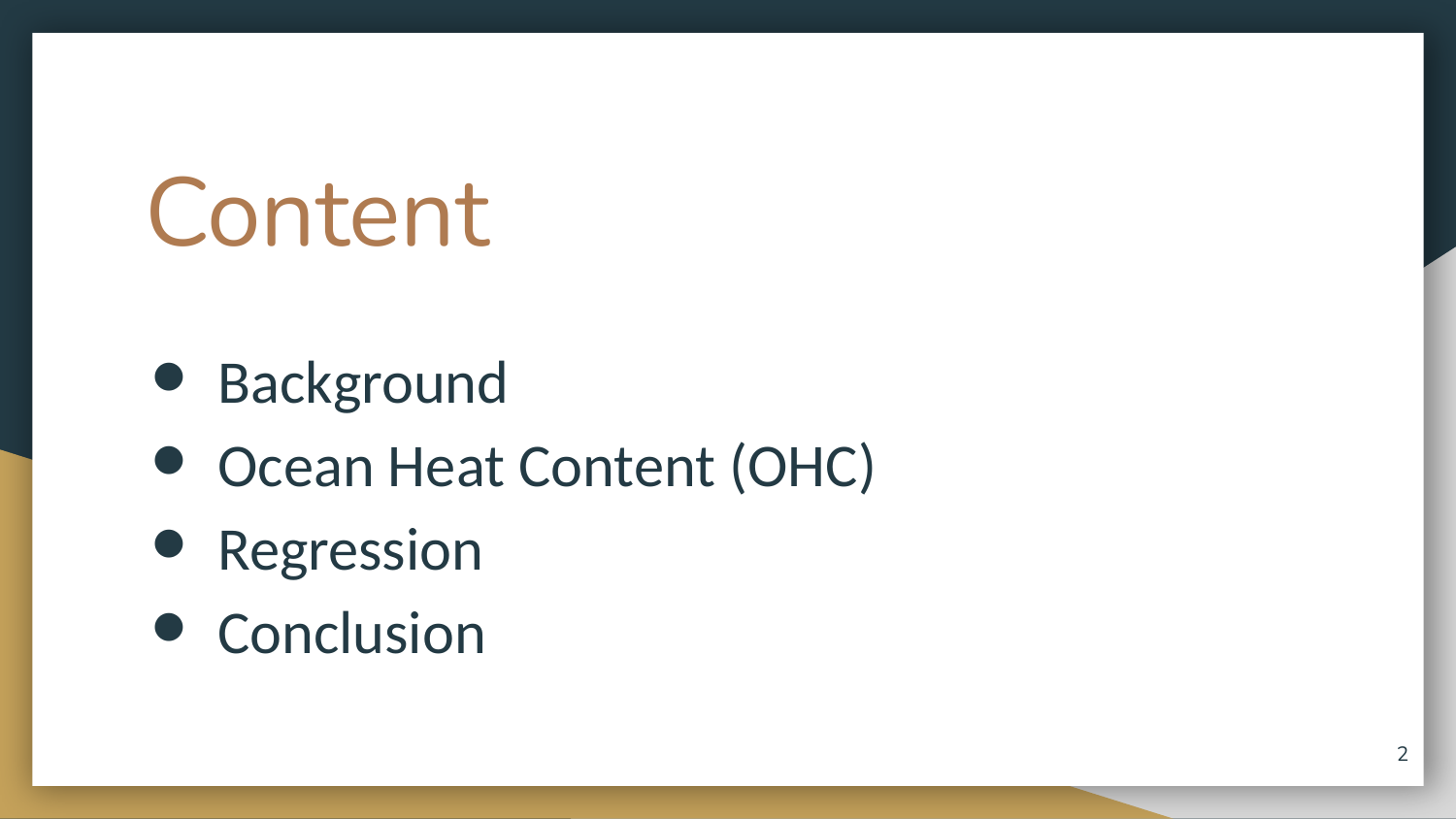

# Content
Background
Ocean Heat Content (OHC)
Regression
Conclusion
2